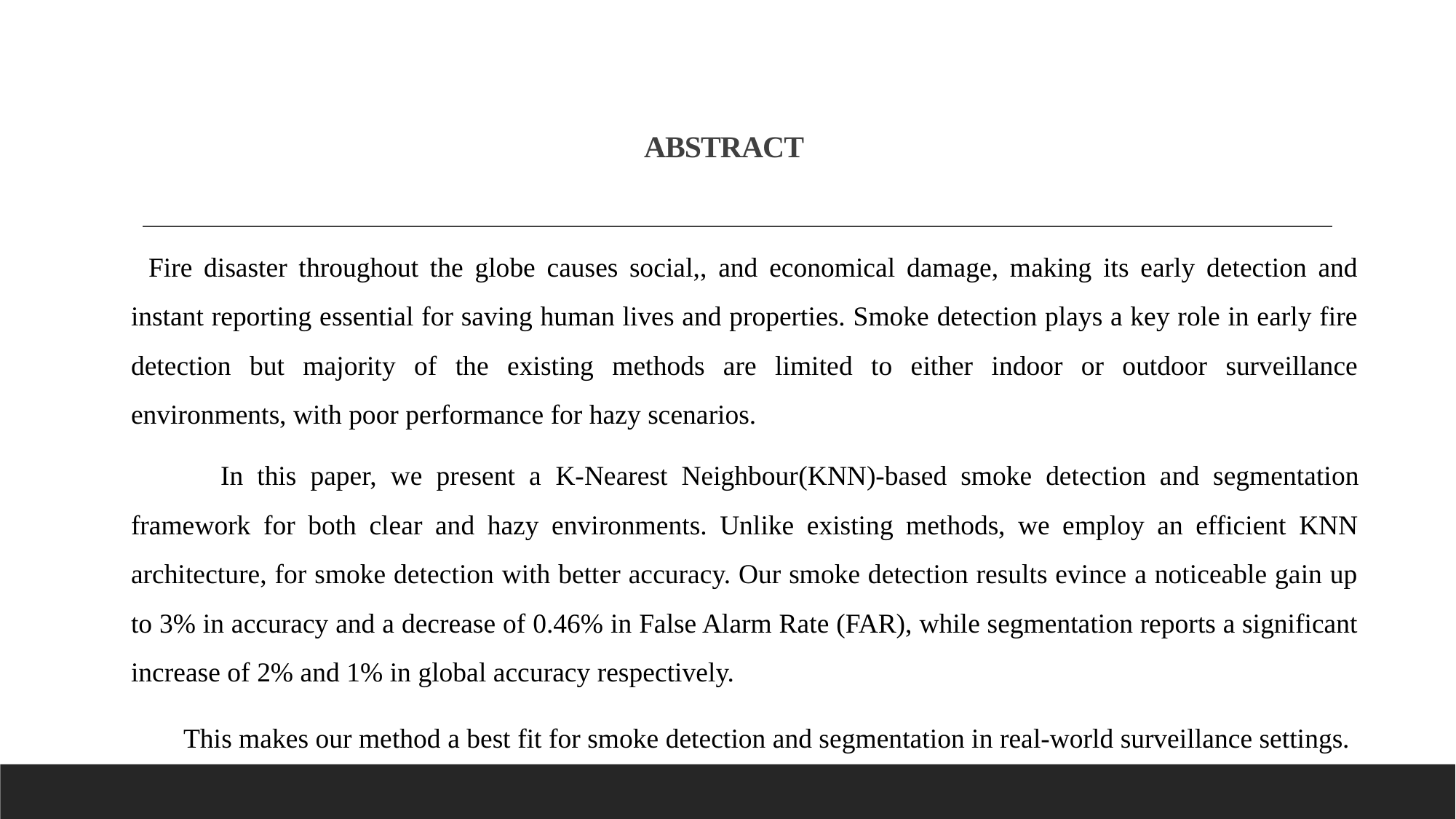

# ABSTRACT
 Fire disaster throughout the globe causes social,, and economical damage, making its early detection and instant reporting essential for saving human lives and properties. Smoke detection plays a key role in early fire detection but majority of the existing methods are limited to either indoor or outdoor surveillance environments, with poor performance for hazy scenarios.
      In this paper, we present a K-Nearest Neighbour(KNN)-based smoke detection and segmentation framework for both clear and hazy environments. Unlike existing methods, we employ an efficient KNN architecture, for smoke detection with better accuracy. Our smoke detection results evince a noticeable gain up to 3% in accuracy and a decrease of 0.46% in False Alarm Rate (FAR), while segmentation reports a significant increase of 2% and 1% in global accuracy respectively.
      This makes our method a best fit for smoke detection and segmentation in real-world surveillance settings.